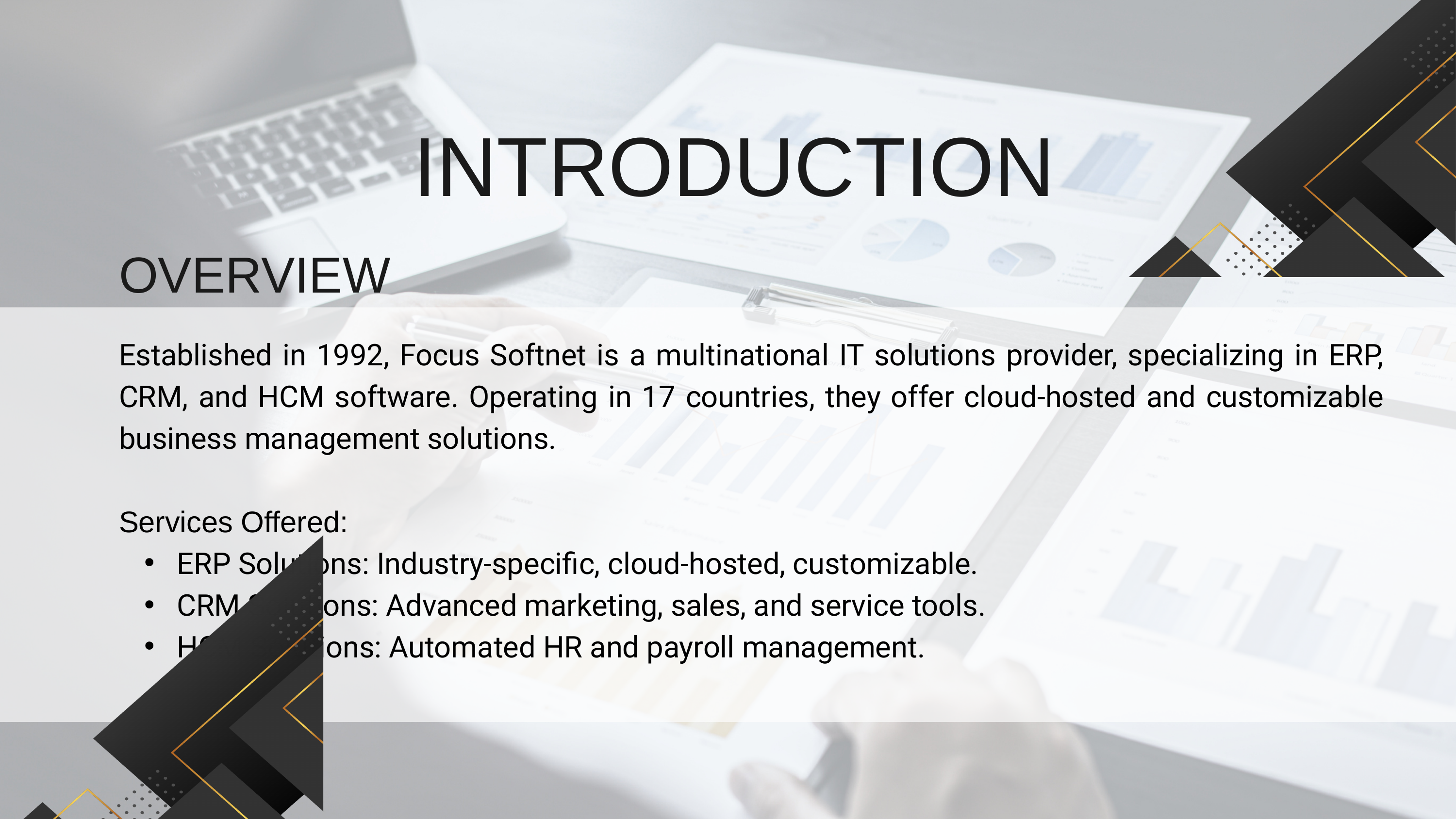

INTRODUCTION
OVERVIEW

Established in 1992, Focus Softnet is a multinational IT solutions provider, specializing in ERP, CRM, and HCM software. Operating in 17 countries, they offer cloud-hosted and customizable business management solutions.

Services Offered:
 ERP Solutions: Industry-specific, cloud-hosted, customizable.
 CRM Solutions: Advanced marketing, sales, and service tools.
 HCM Solutions: Automated HR and payroll management.